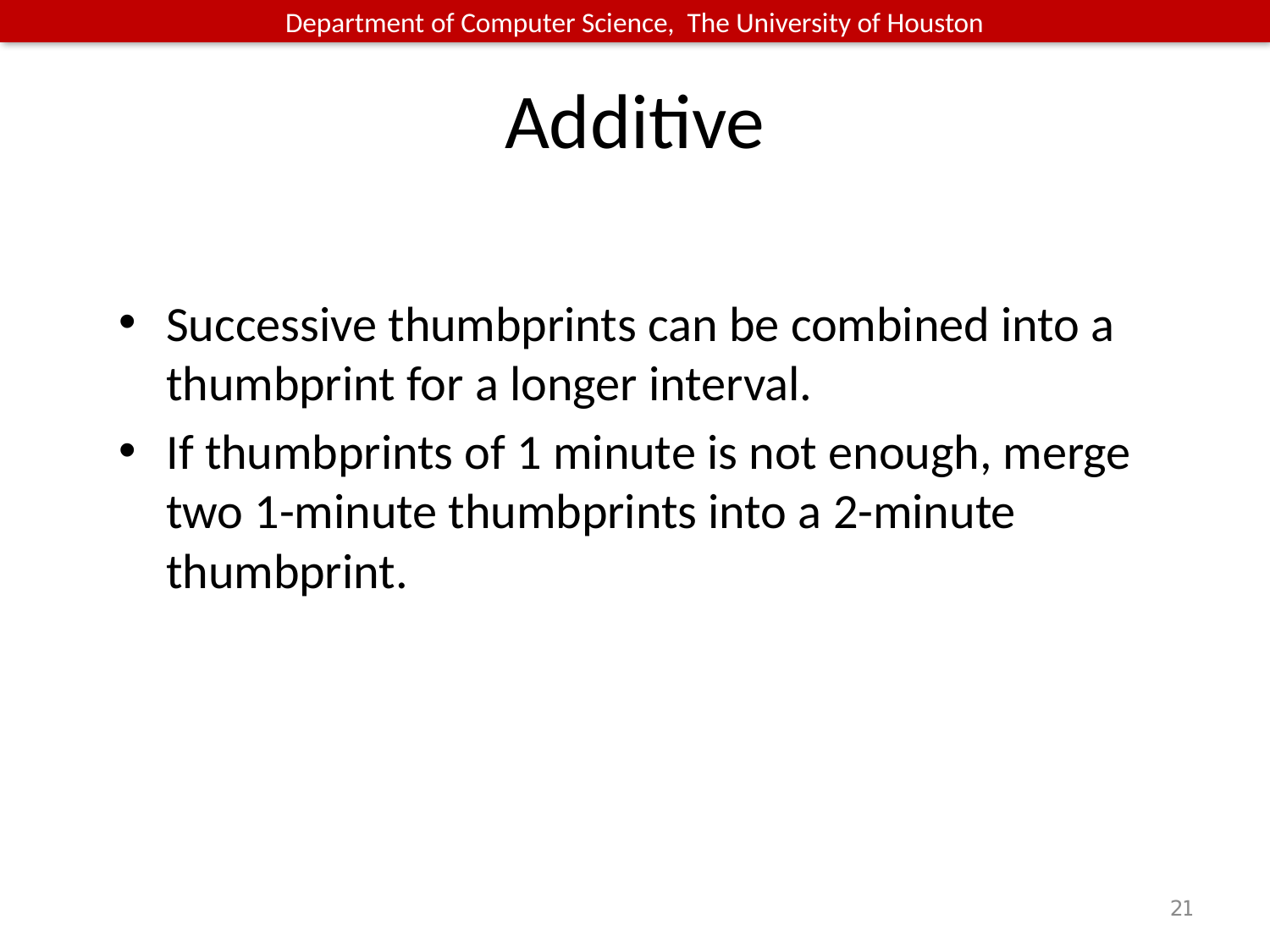

# Additive
Successive thumbprints can be combined into a thumbprint for a longer interval.
If thumbprints of 1 minute is not enough, merge two 1-minute thumbprints into a 2-minute thumbprint.
21